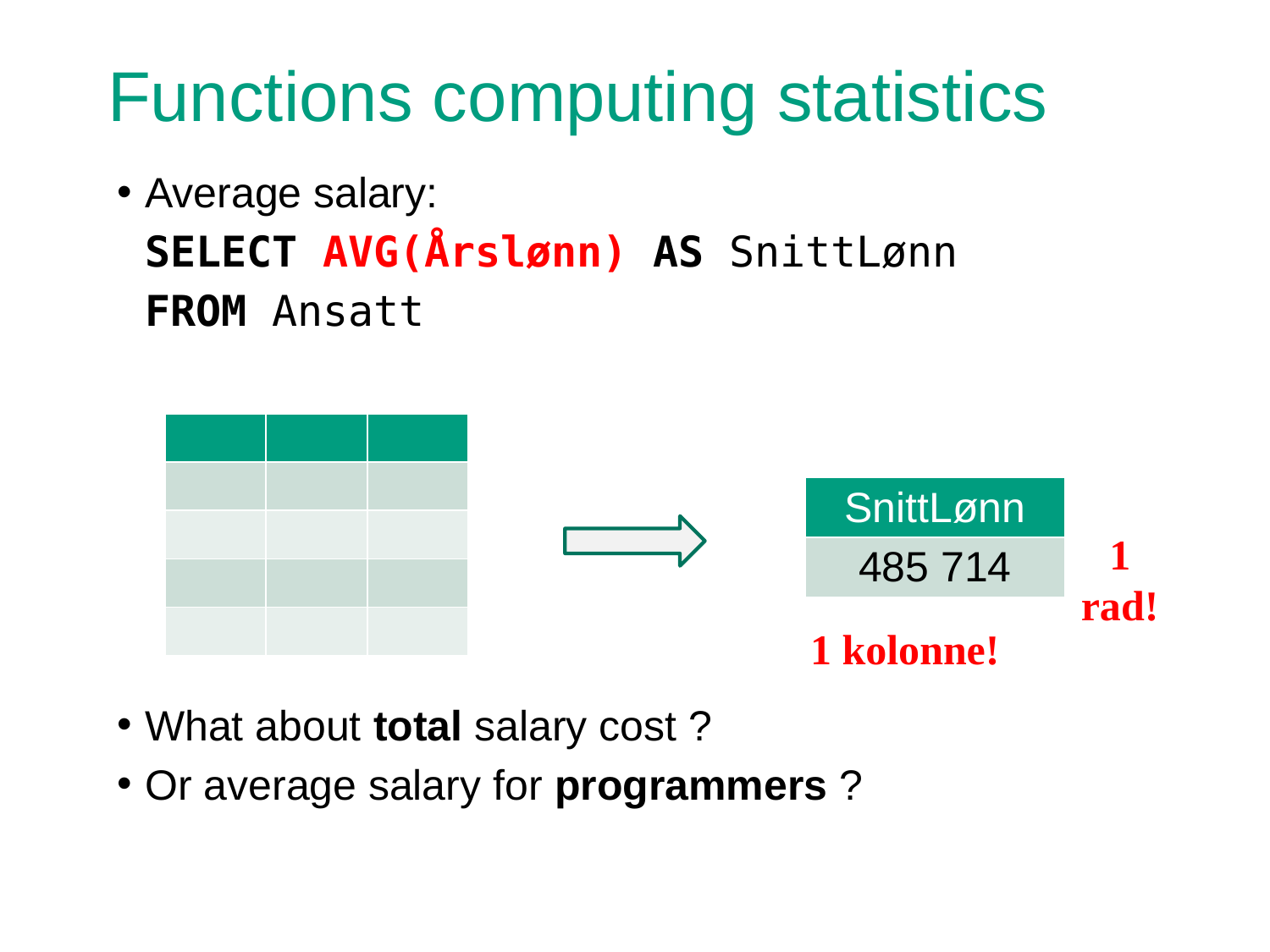

# Functions computing statistics
Average salary:
	SELECT AVG(Årslønn) AS SnittLønn
	FROM Ansatt

What about total salary cost ?
Or average salary for programmers ?
|  |  |  |
| --- | --- | --- |
|  |  |  |
|  |  |  |
|  |  |  |
|  |  |  |
| SnittLønn |
| --- |
| 485 714 |

1 rad!
1 kolonne!